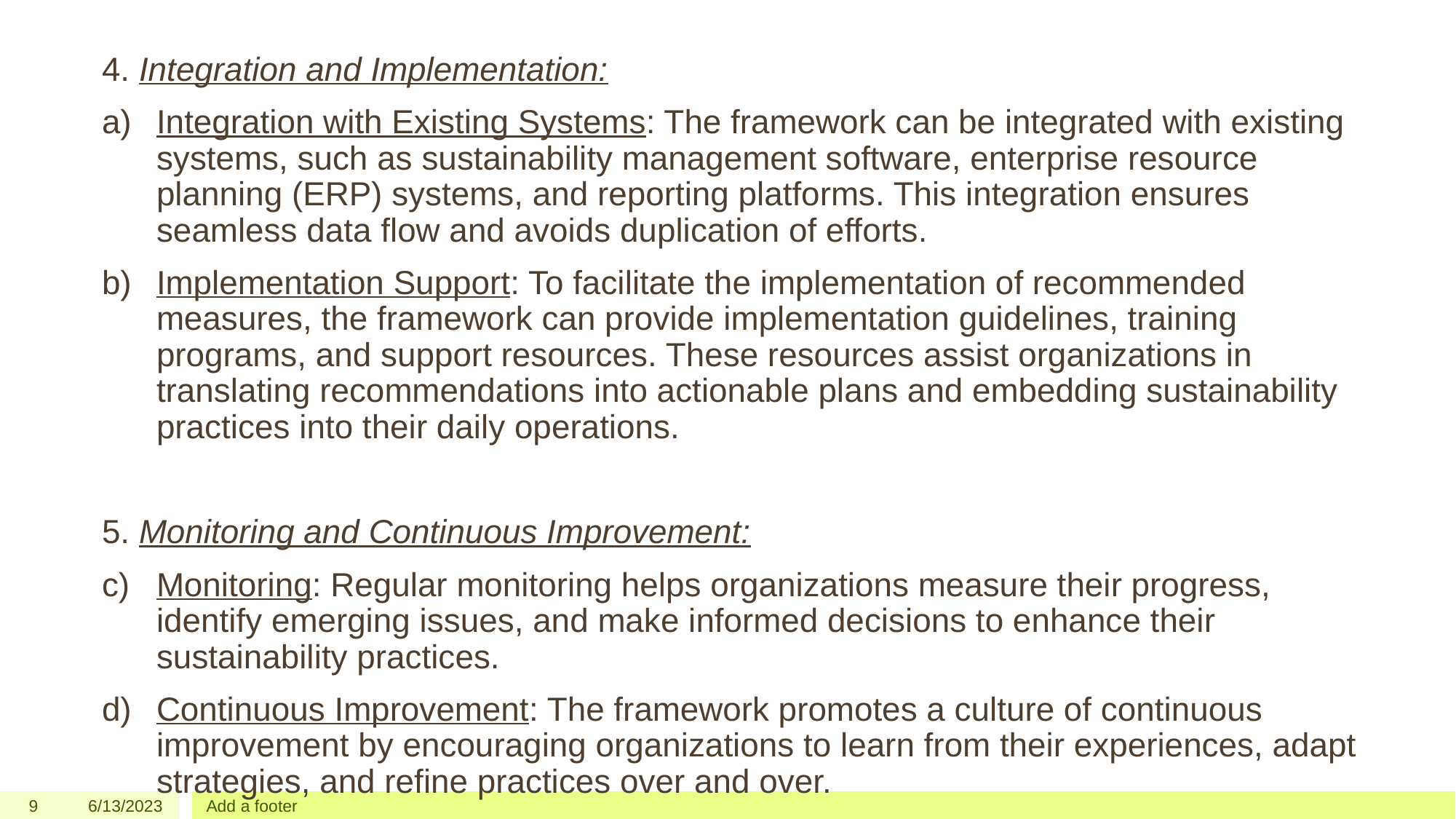

4. Integration and Implementation:
Integration with Existing Systems: The framework can be integrated with existing systems, such as sustainability management software, enterprise resource planning (ERP) systems, and reporting platforms. This integration ensures seamless data flow and avoids duplication of efforts.
Implementation Support: To facilitate the implementation of recommended measures, the framework can provide implementation guidelines, training programs, and support resources. These resources assist organizations in translating recommendations into actionable plans and embedding sustainability practices into their daily operations.

5. Monitoring and Continuous Improvement:
Monitoring: Regular monitoring helps organizations measure their progress, identify emerging issues, and make informed decisions to enhance their sustainability practices.
Continuous Improvement: The framework promotes a culture of continuous improvement by encouraging organizations to learn from their experiences, adapt strategies, and refine practices over and over.
9
6/13/2023
Add a footer